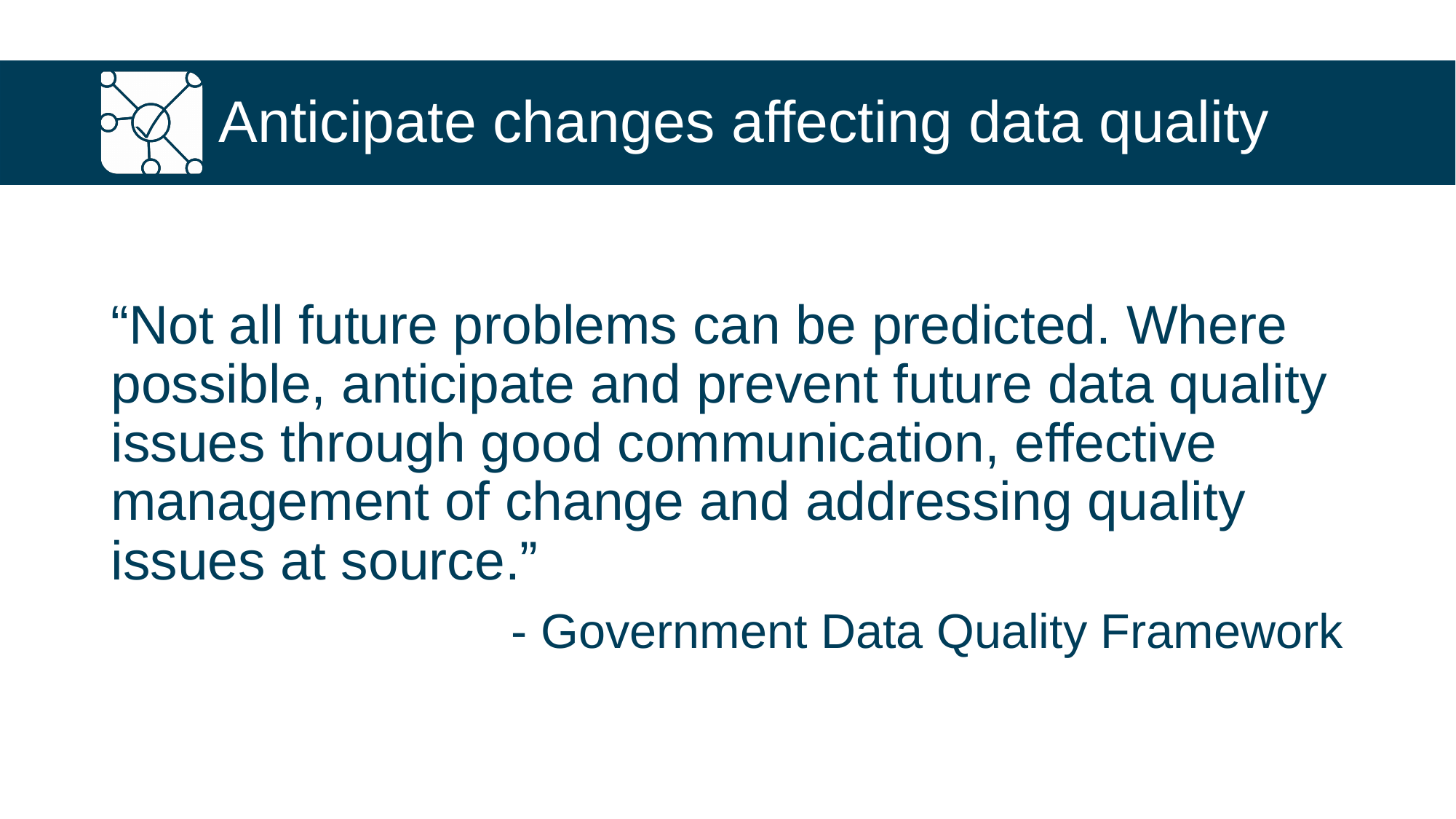

# Anticipate changes affecting data quality
“Not all future problems can be predicted. Where possible, anticipate and prevent future data quality issues through good communication, effective management of change and addressing quality issues at source.”
- Government Data Quality Framework